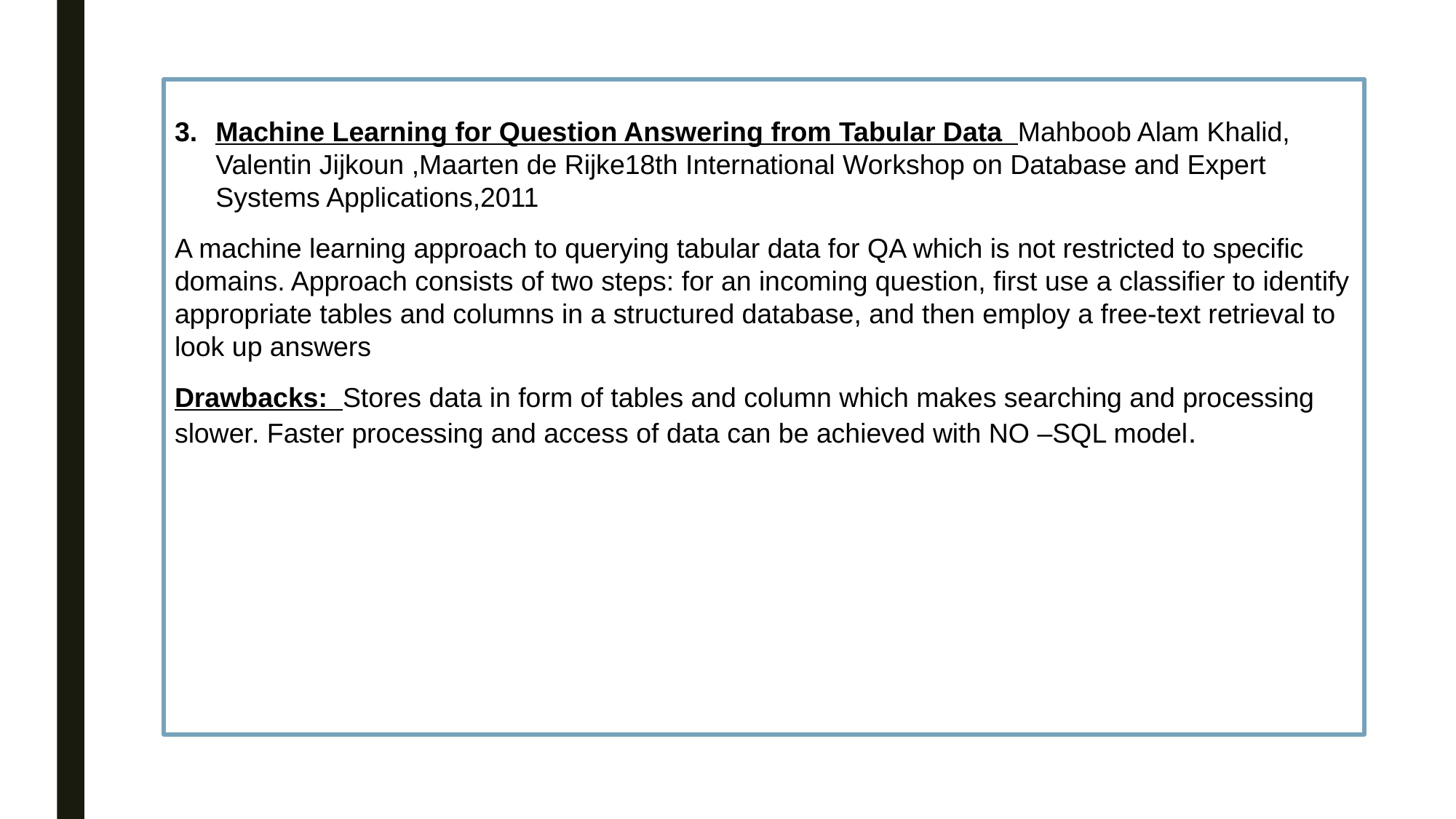

Machine Learning for Question Answering from Tabular Data  Mahboob Alam Khalid, Valentin Jijkoun ,Maarten de Rijke18th International Workshop on Database and Expert Systems Applications,2011
A machine learning approach to querying tabular data for QA which is not restricted to speciﬁc domains. Approach consists of two steps: for an incoming question, ﬁrst use a classiﬁer to identify appropriate tables and columns in a structured database, and then employ a free-text retrieval to look up answers
Drawbacks:  Stores data in form of tables and column which makes searching and processing slower. Faster processing and access of data can be achieved with NO –SQL model.